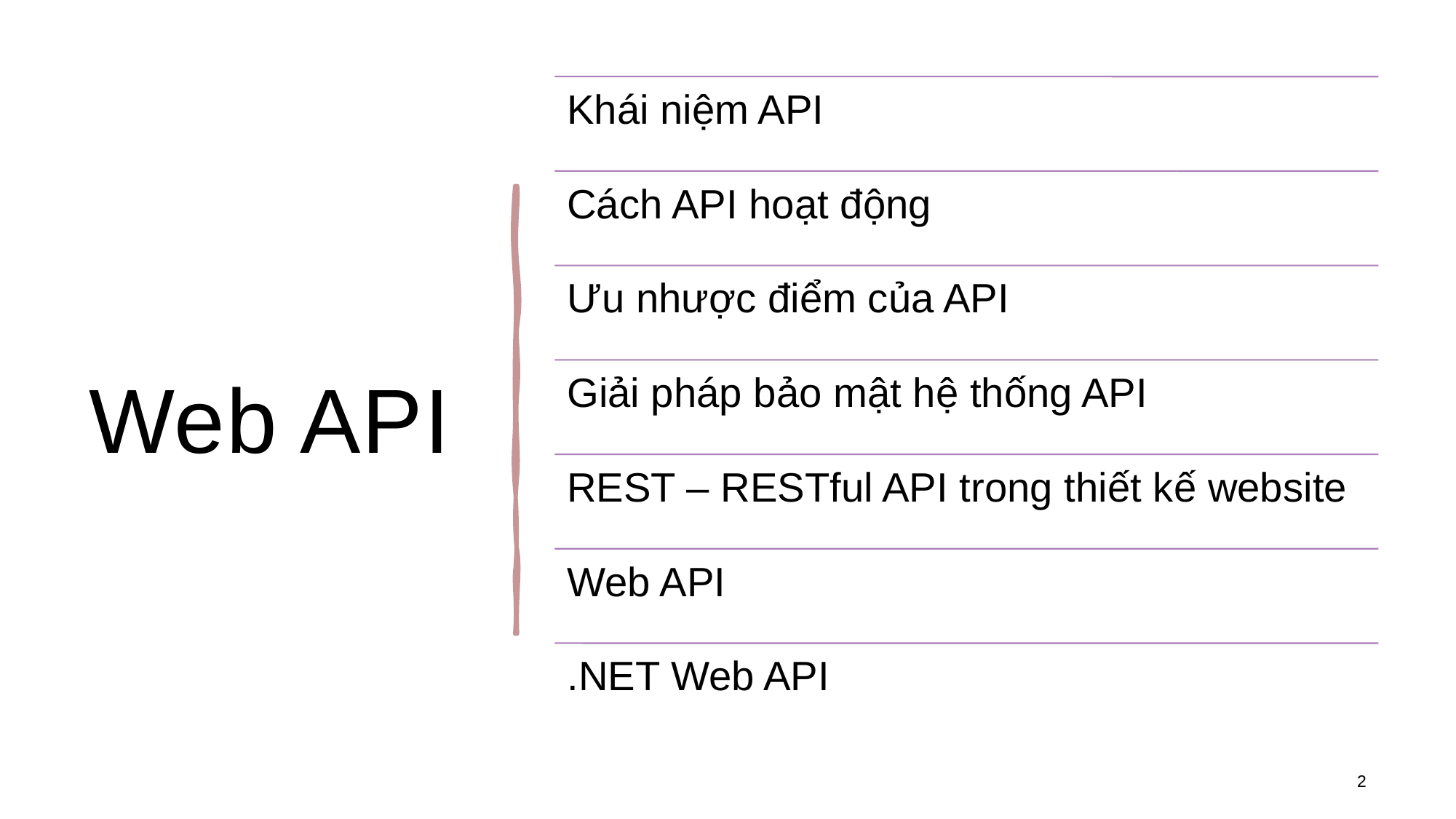

Khái niệm API
Cách API hoạt động
Ưu nhược điểm của API
Giải pháp bảo mật hệ thống API
REST – RESTful API trong thiết kế website
Web API
.NET Web API
# Web API

2